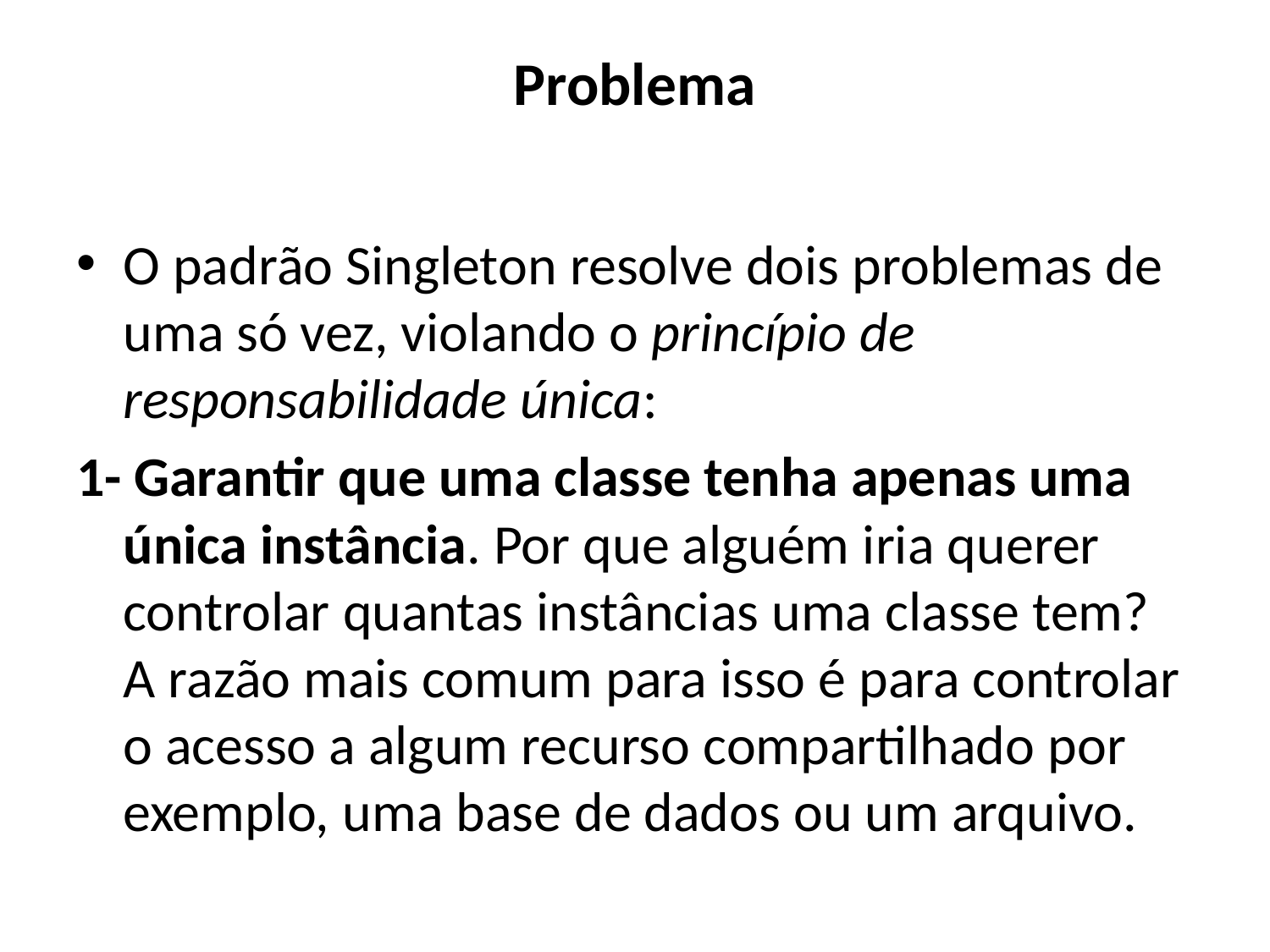

# Problema
O padrão Singleton resolve dois problemas de uma só vez, violando o princípio de responsabilidade única:
1- Garantir que uma classe tenha apenas uma única instância. Por que alguém iria querer controlar quantas instâncias uma classe tem? A razão mais comum para isso é para controlar o acesso a algum recurso compartilhado por exemplo, uma base de dados ou um arquivo.